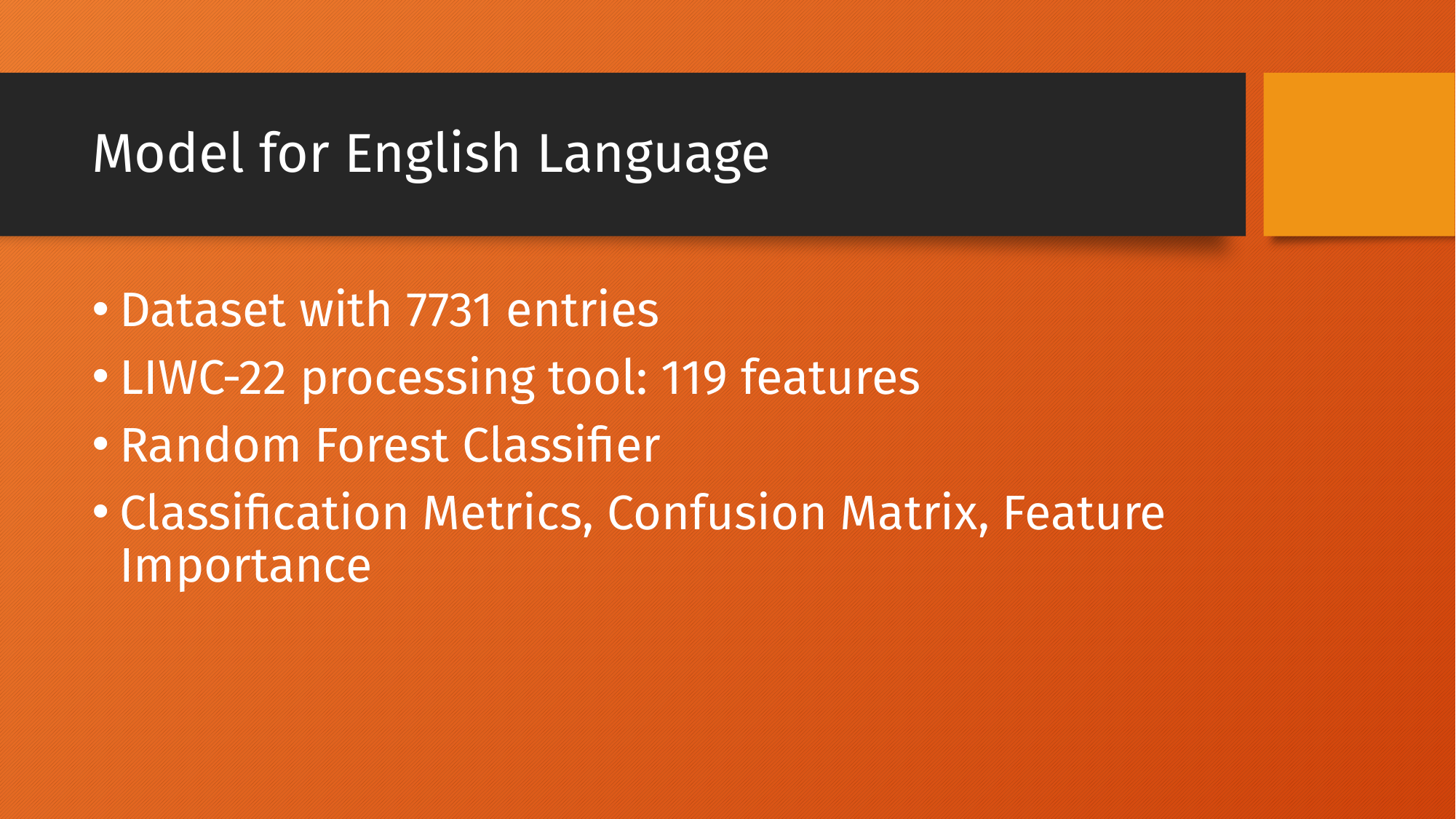

# Model for English Language
Dataset with 7731 entries
LIWC-22 processing tool: 119 features
Random Forest Classifier
Classification Metrics, Confusion Matrix, Feature Importance